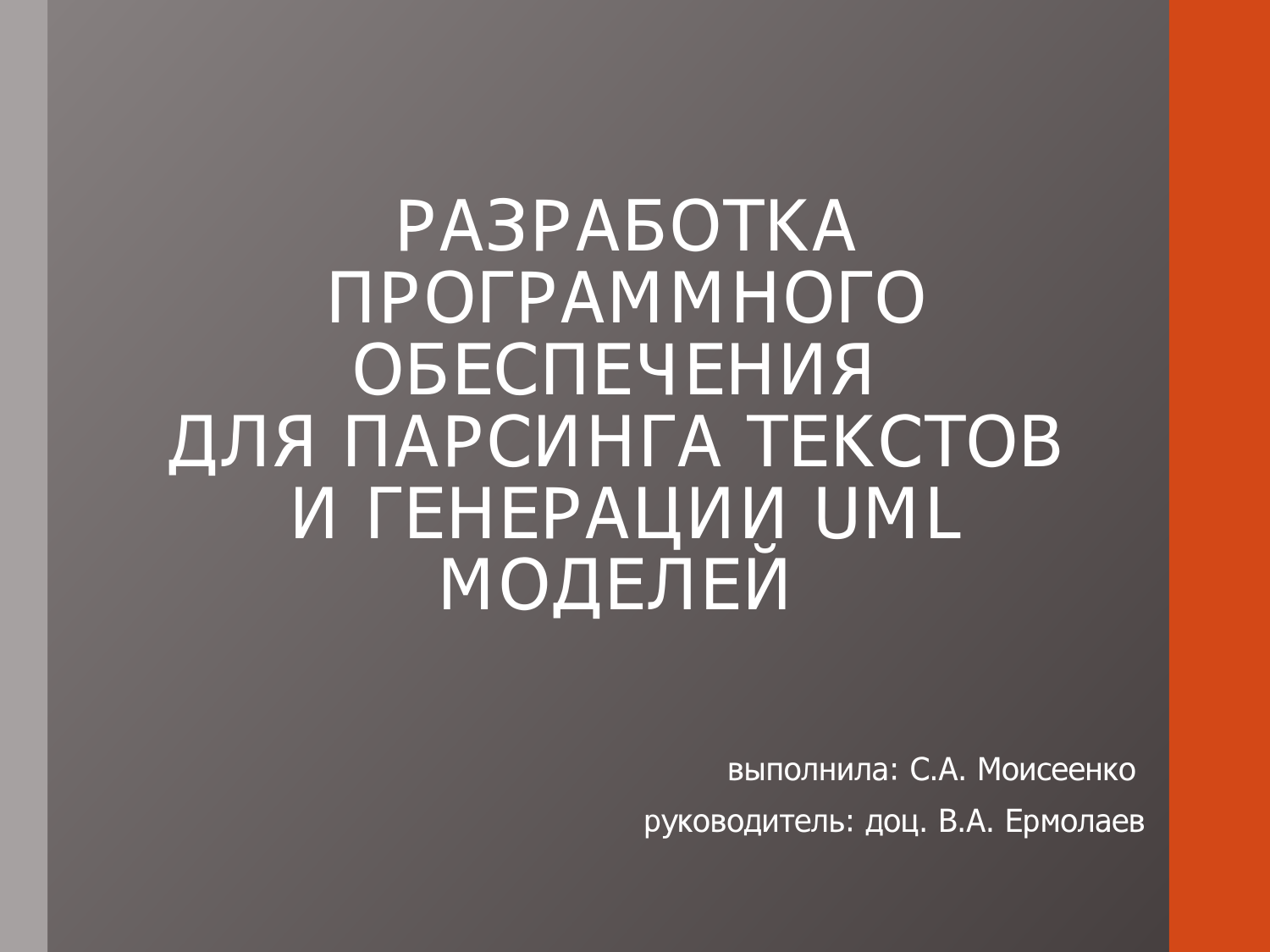

# РАЗРАБОТКА ПРОГРАММНОГО ОБЕСПЕЧЕНИЯ ДЛЯ ПАРСИНГА ТЕКСТОВ И ГЕНЕРАЦИИ UML МОДЕЛЕЙ
выполнила: C.A. Моисеенко
руководитель: доц. В.А. Ермолаев